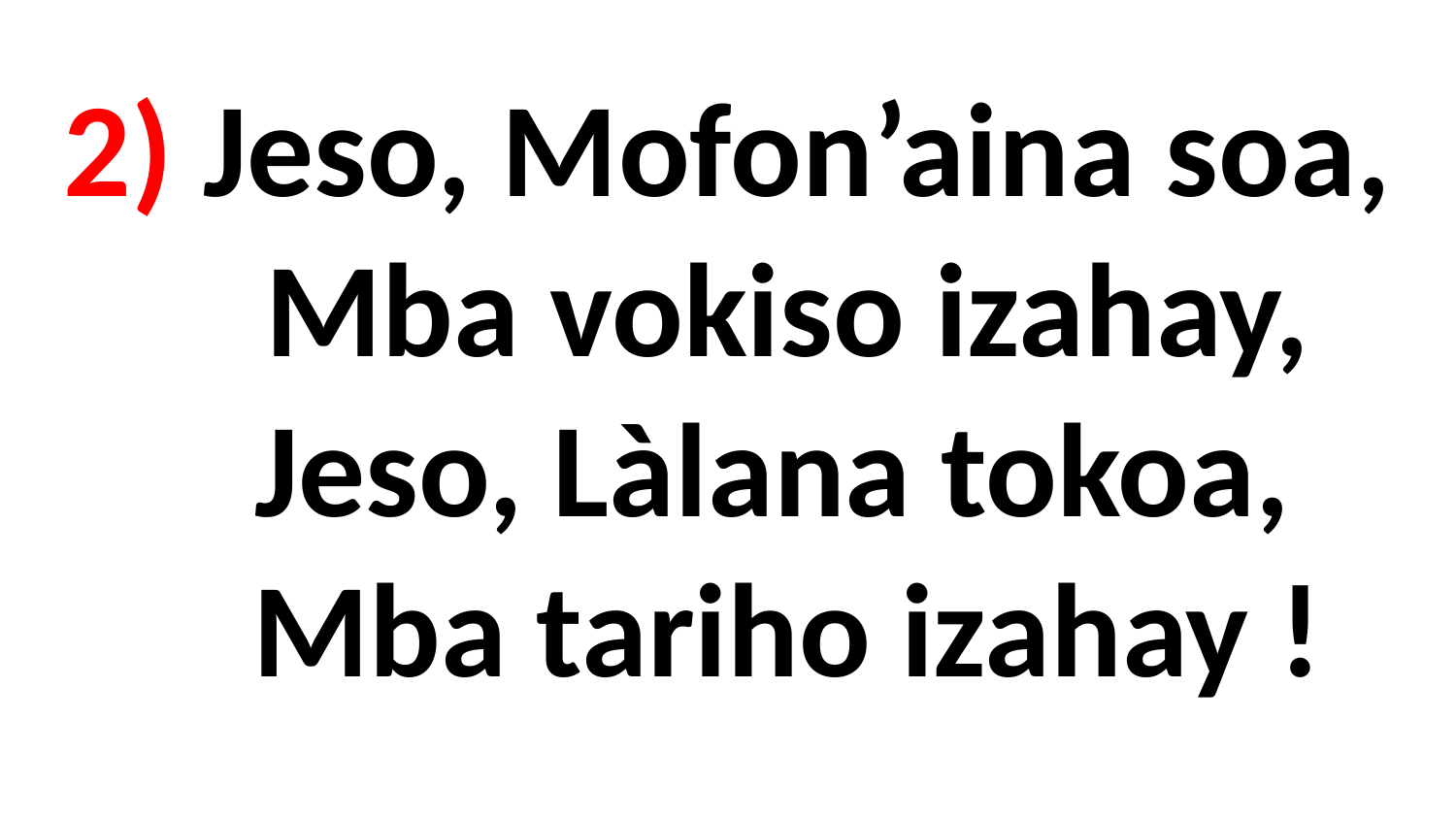

# 2) Jeso, Mofon’aina soa, Mba vokiso izahay, Jeso, Làlana tokoa, Mba tariho izahay !